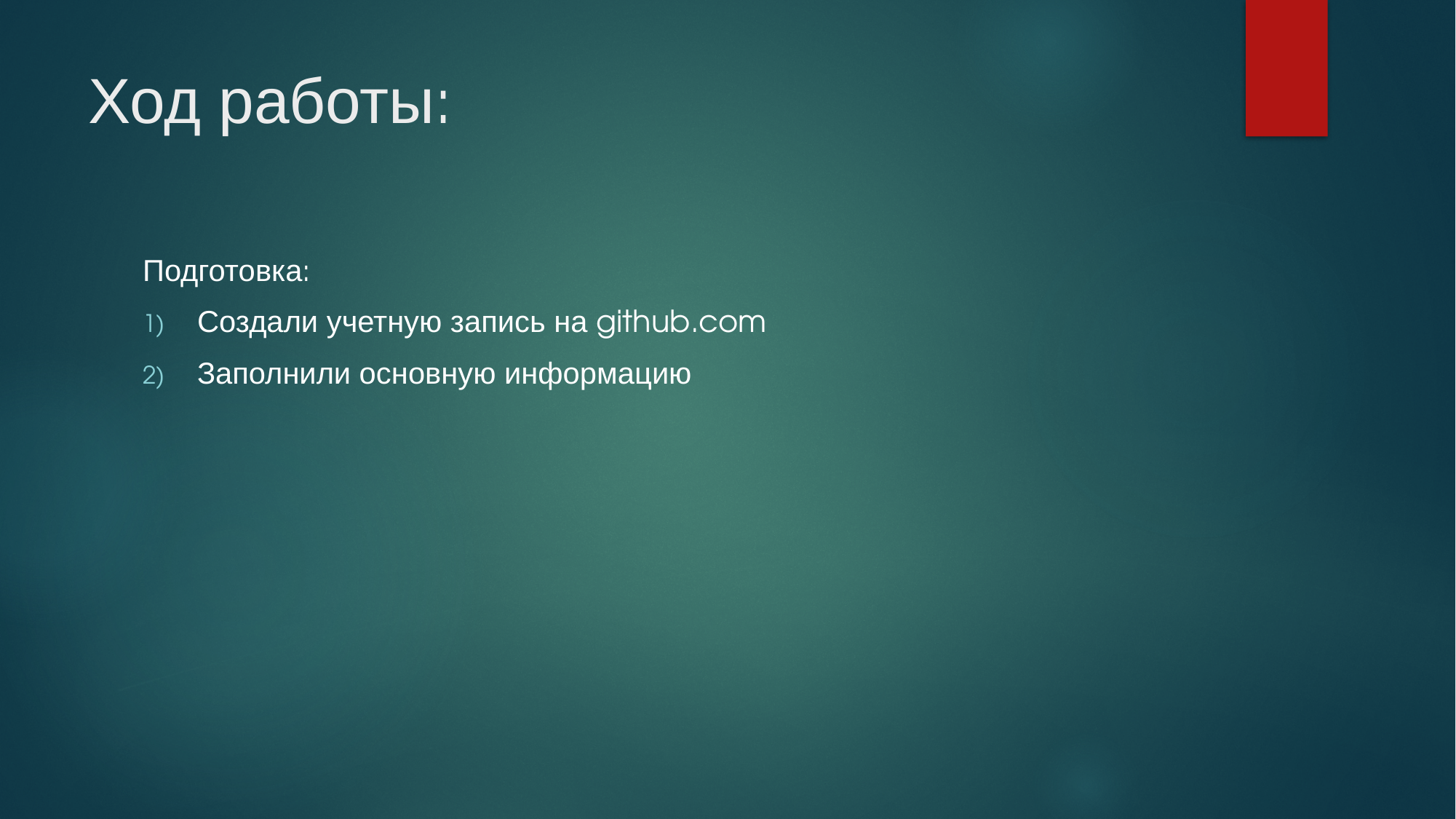

# Ход работы:
Подготовка:
Создали учетную запись на github.com
Заполнили основную информацию